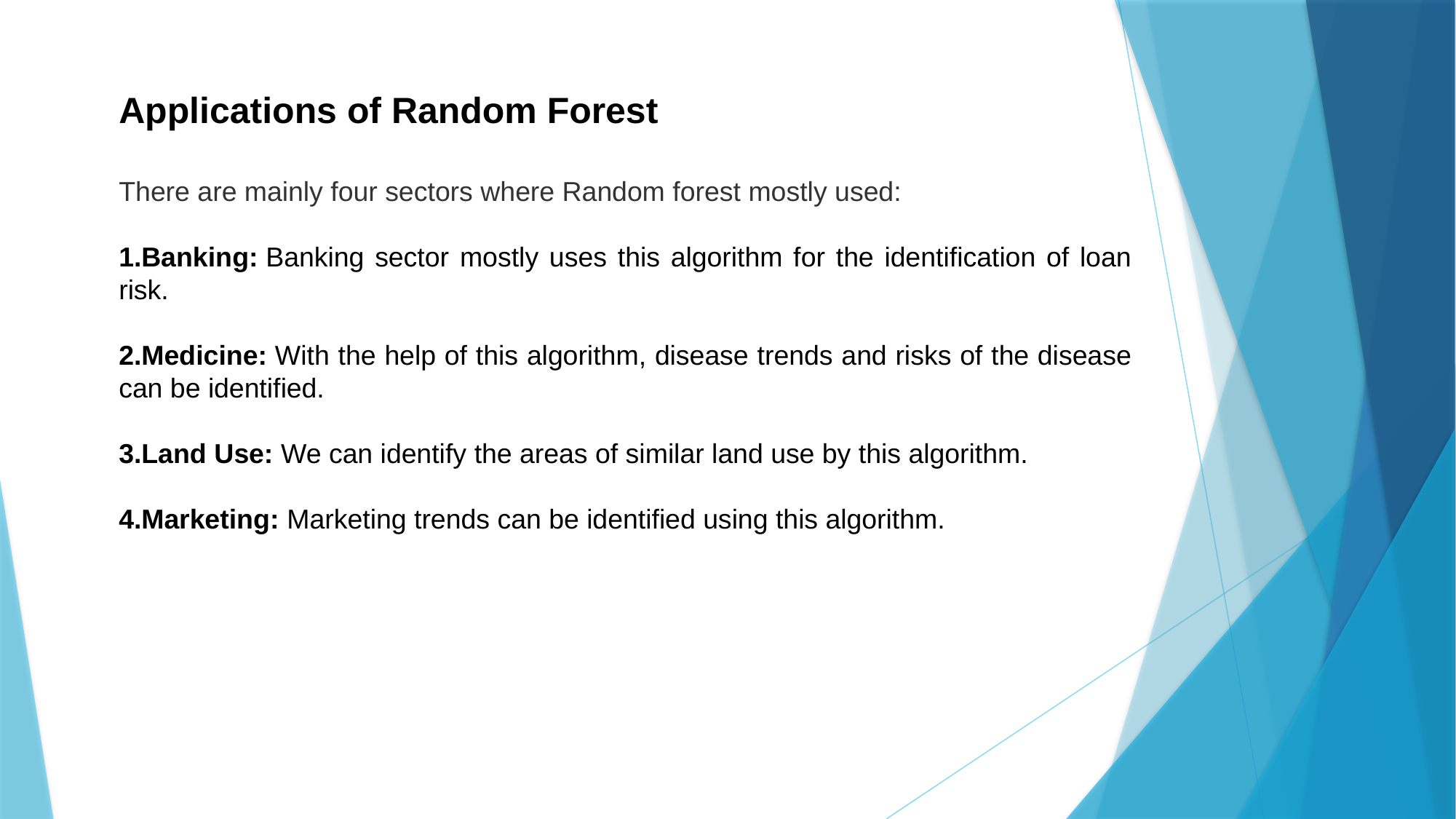

Applications of Random Forest

There are mainly four sectors where Random forest mostly used:

Banking: Banking sector mostly uses this algorithm for the identification of loan risk.

Medicine: With the help of this algorithm, disease trends and risks of the disease can be identified.

Land Use: We can identify the areas of similar land use by this algorithm.

Marketing: Marketing trends can be identified using this algorithm.